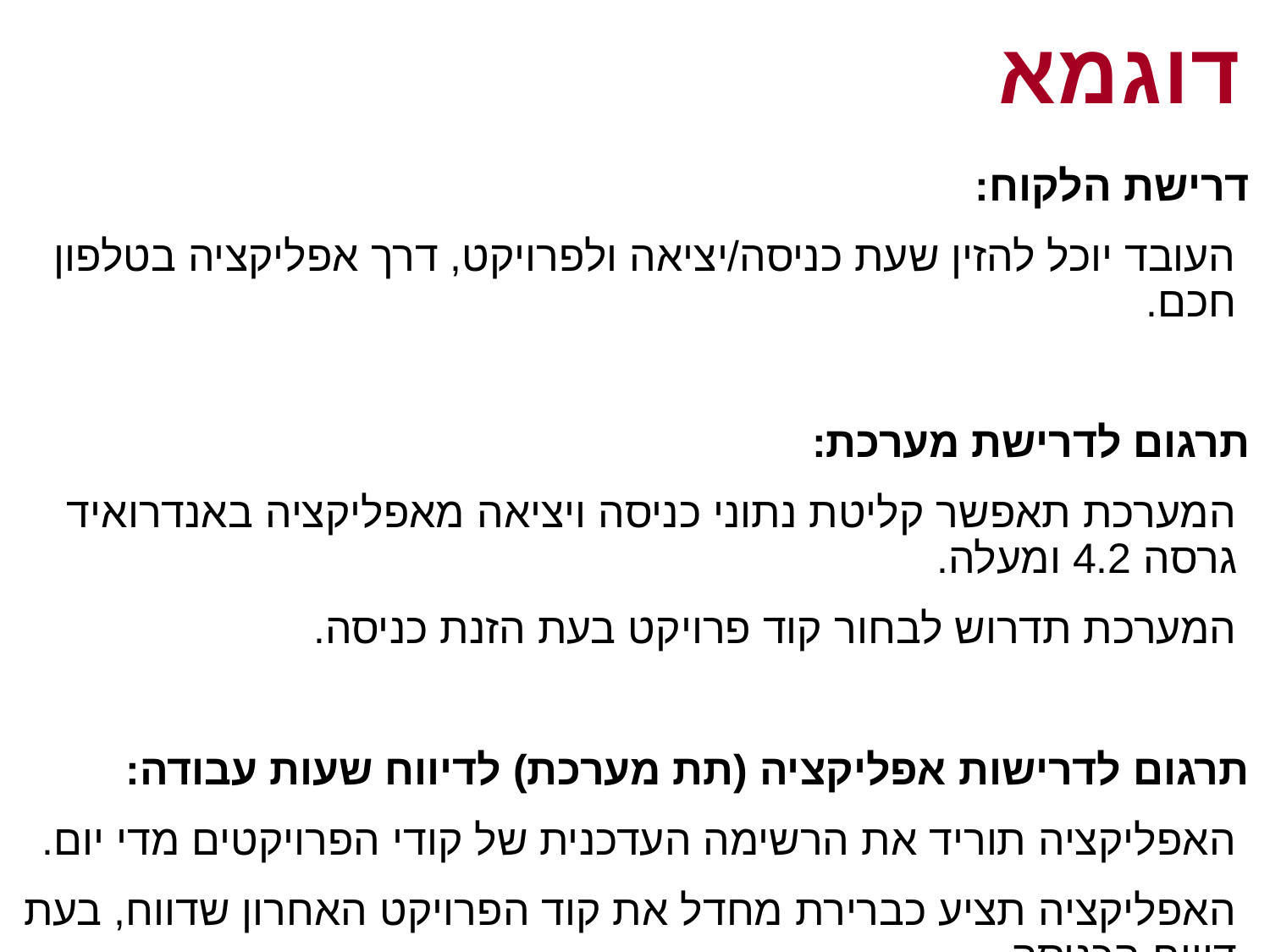

דוגמא
דרישת הלקוח:
העובד יוכל להזין שעת כניסה/יציאה ולפרויקט, דרך אפליקציה בטלפון חכם.

תרגום לדרישת מערכת:
המערכת תאפשר קליטת נתוני כניסה ויציאה מאפליקציה באנדרואיד גרסה 4.2 ומעלה.
המערכת תדרוש לבחור קוד פרויקט בעת הזנת כניסה.

תרגום לדרישות אפליקציה (תת מערכת) לדיווח שעות עבודה:
האפליקציה תוריד את הרשימה העדכנית של קודי הפרויקטים מדי יום.
האפליקציה תציע כברירת מחדל את קוד הפרויקט האחרון שדווח, בעת דיווח הכניסה.